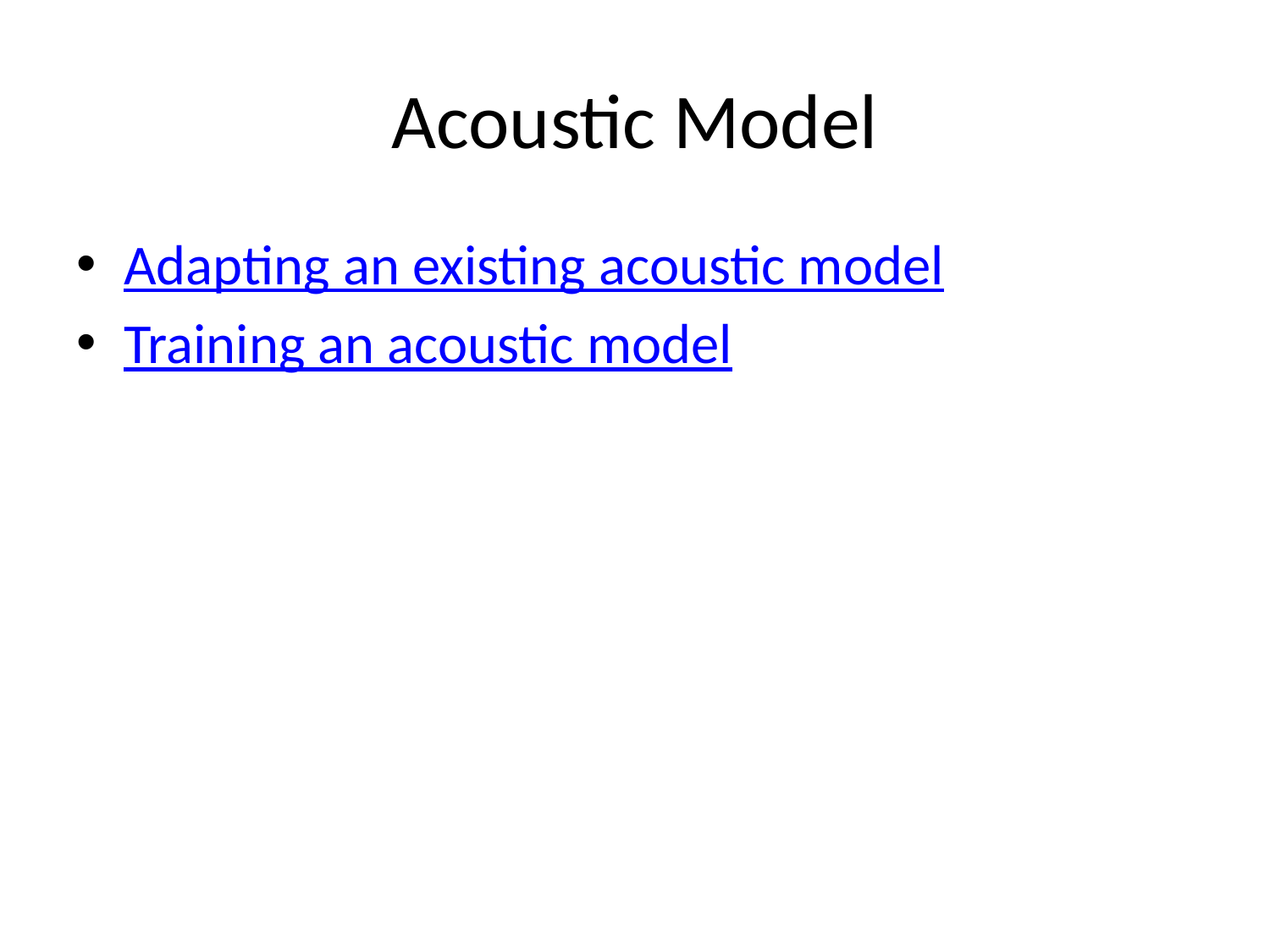

# Acoustic Model
Adapting an existing acoustic model
Training an acoustic model